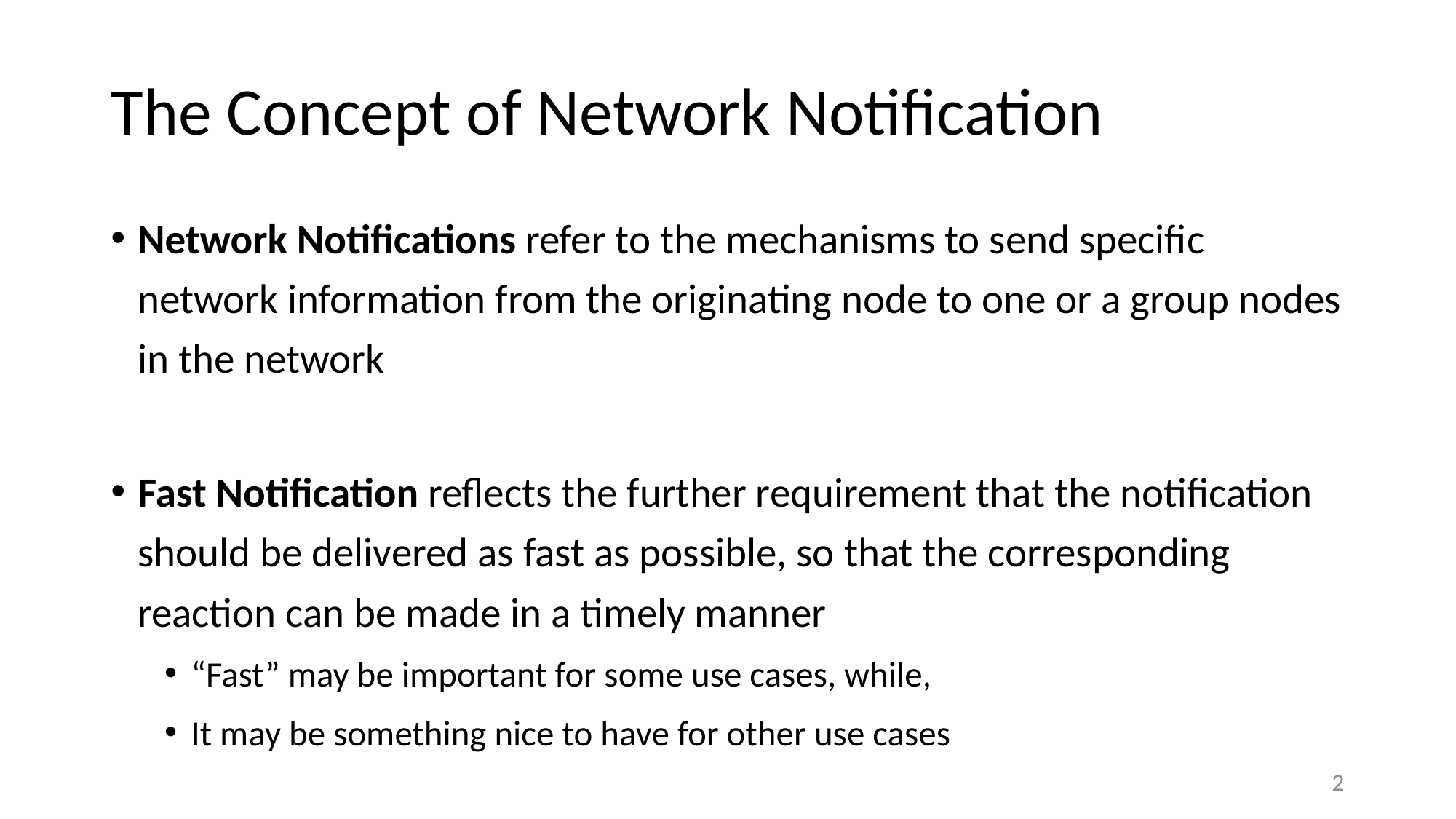

# The Concept of Network Notification
Network Notifications refer to the mechanisms to send specific network information from the originating node to one or a group nodes in the network

Fast Notification reflects the further requirement that the notification should be delivered as fast as possible, so that the corresponding reaction can be made in a timely manner
“Fast” may be important for some use cases, while,
It may be something nice to have for other use cases

2